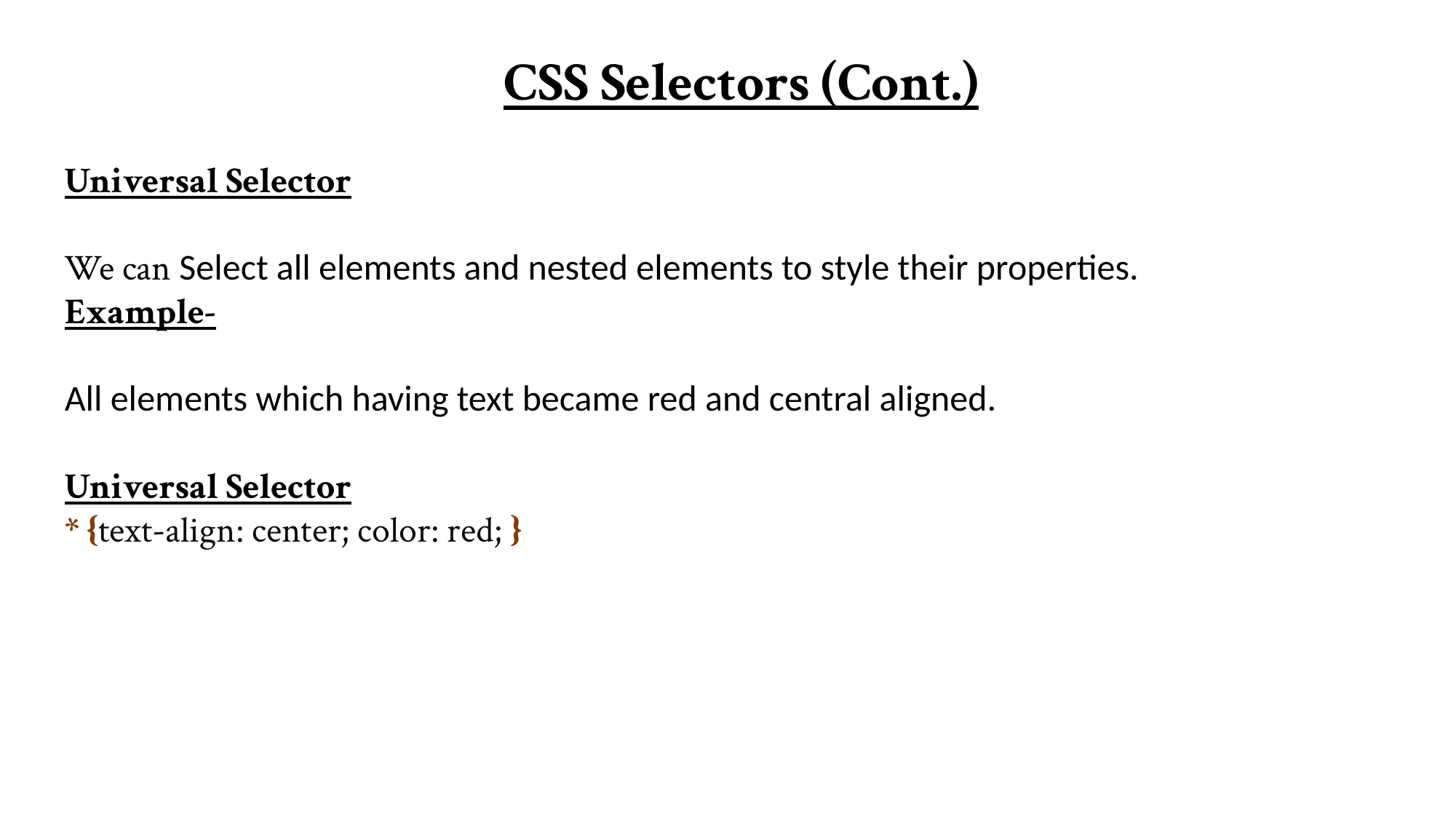

CSS Selectors (Cont.)
Universal Selector

We can Select all elements and nested elements to style their properties.
Example-

All elements which having text became red and central aligned.
Universal Selector
* {text-align: center; color: red; }